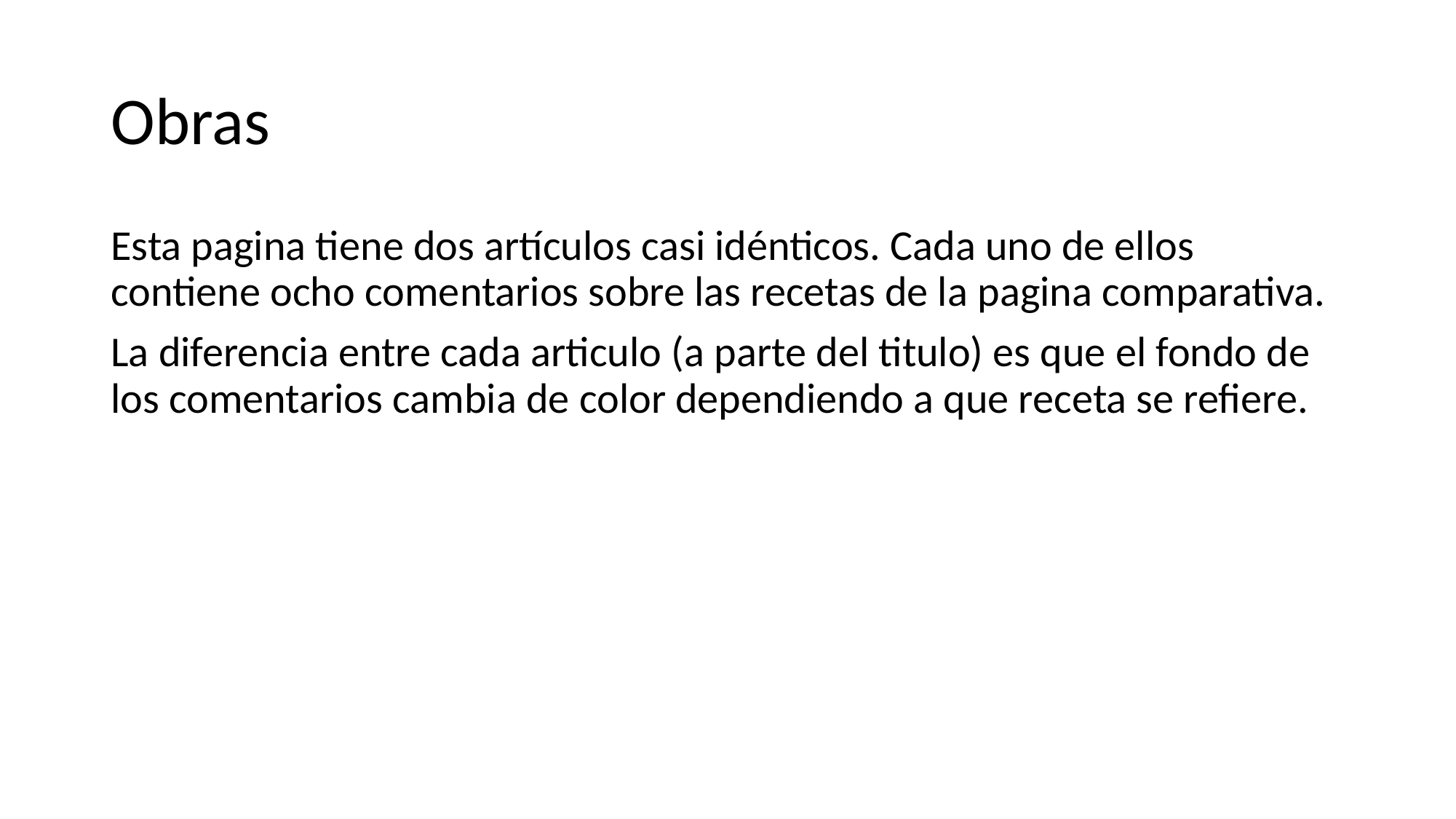

# Obras
Esta pagina tiene dos artículos casi idénticos. Cada uno de ellos contiene ocho comentarios sobre las recetas de la pagina comparativa.
La diferencia entre cada articulo (a parte del titulo) es que el fondo de los comentarios cambia de color dependiendo a que receta se refiere.